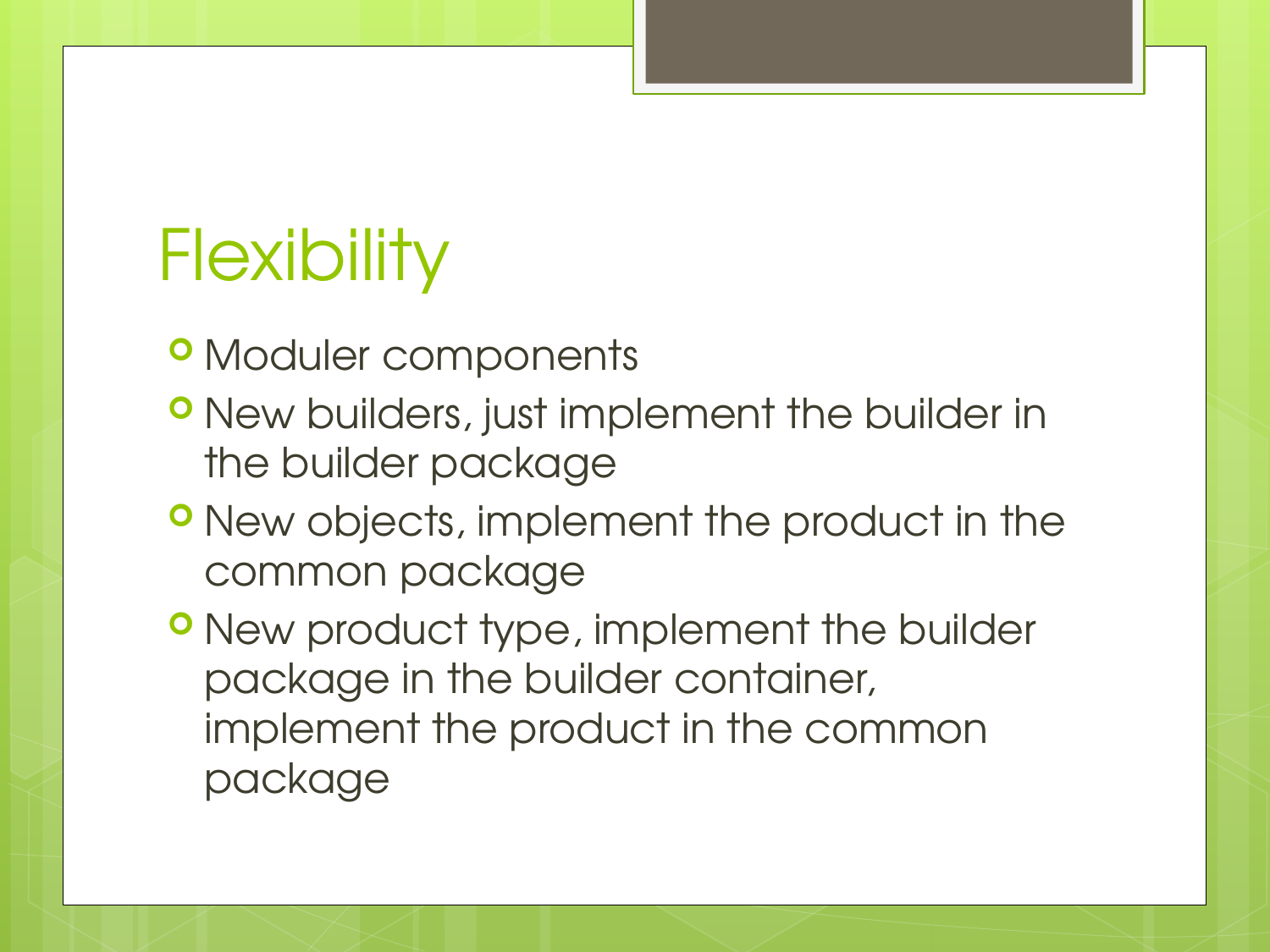

# Flexibility
Moduler components
New builders, just implement the builder in the builder package
New objects, implement the product in the common package
New product type, implement the builder package in the builder container, implement the product in the common package